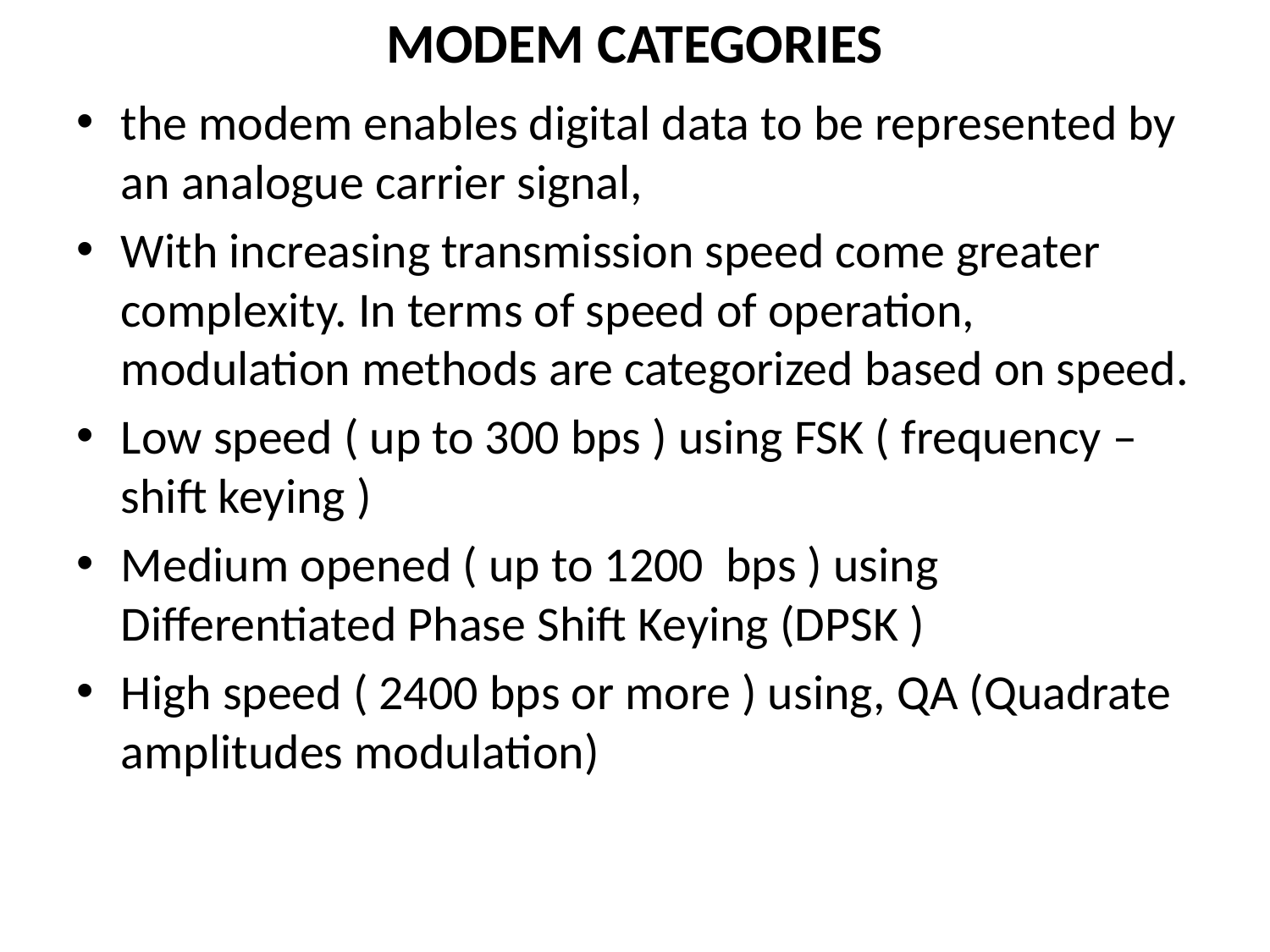

# MODEM CATEGORIES
the modem enables digital data to be represented by an analogue carrier signal,
With increasing transmission speed come greater complexity. In terms of speed of operation, modulation methods are categorized based on speed.
Low speed ( up to 300 bps ) using FSK ( frequency – shift keying )
Medium opened ( up to 1200  bps ) using Differentiated Phase Shift Keying (DPSK )
High speed ( 2400 bps or more ) using, QA (Quadrate amplitudes modulation)